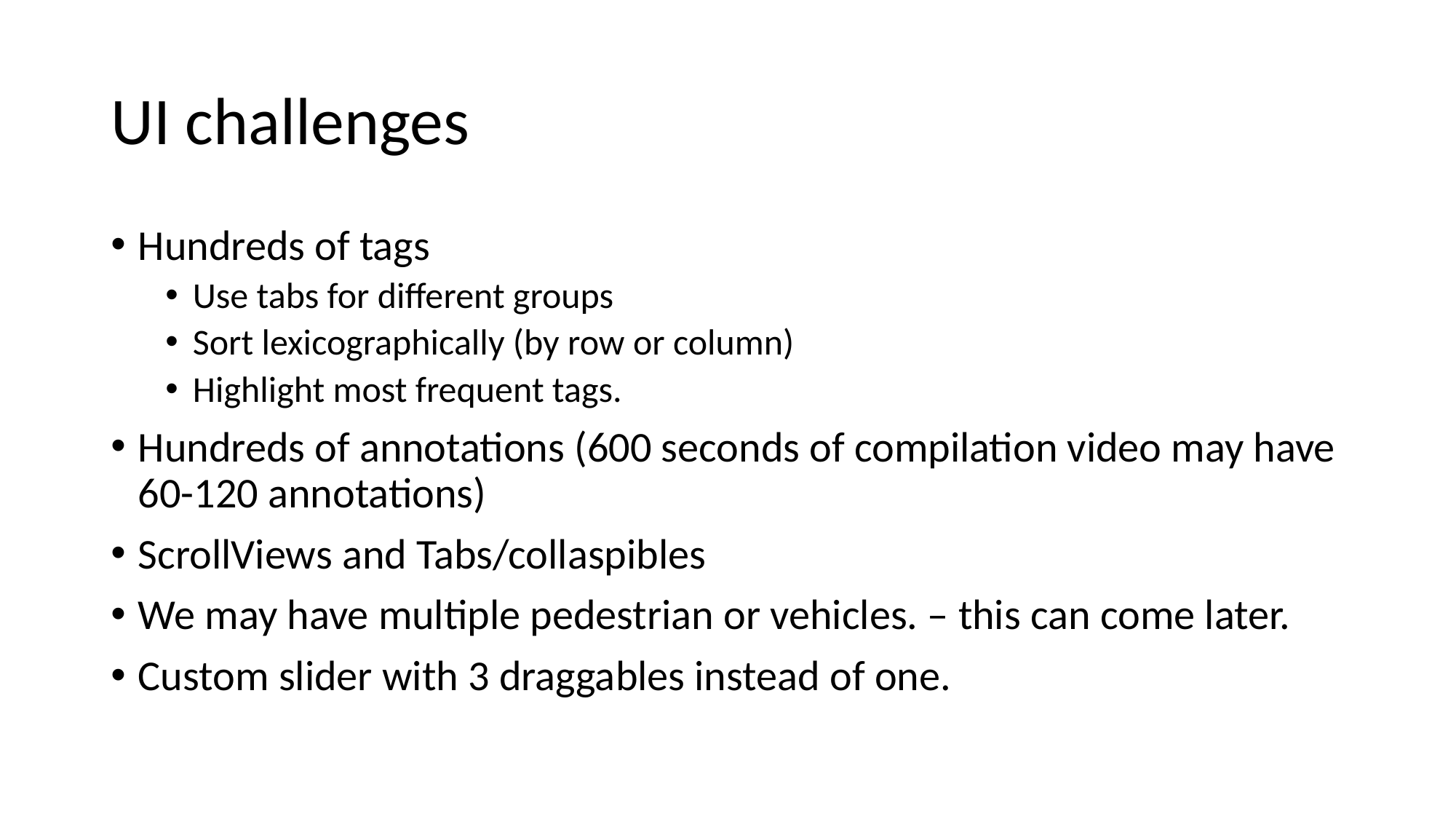

# UI challenges
Hundreds of tags
Use tabs for different groups
Sort lexicographically (by row or column)
Highlight most frequent tags.
Hundreds of annotations (600 seconds of compilation video may have 60-120 annotations)
ScrollViews and Tabs/collaspibles
We may have multiple pedestrian or vehicles. – this can come later.
Custom slider with 3 draggables instead of one.